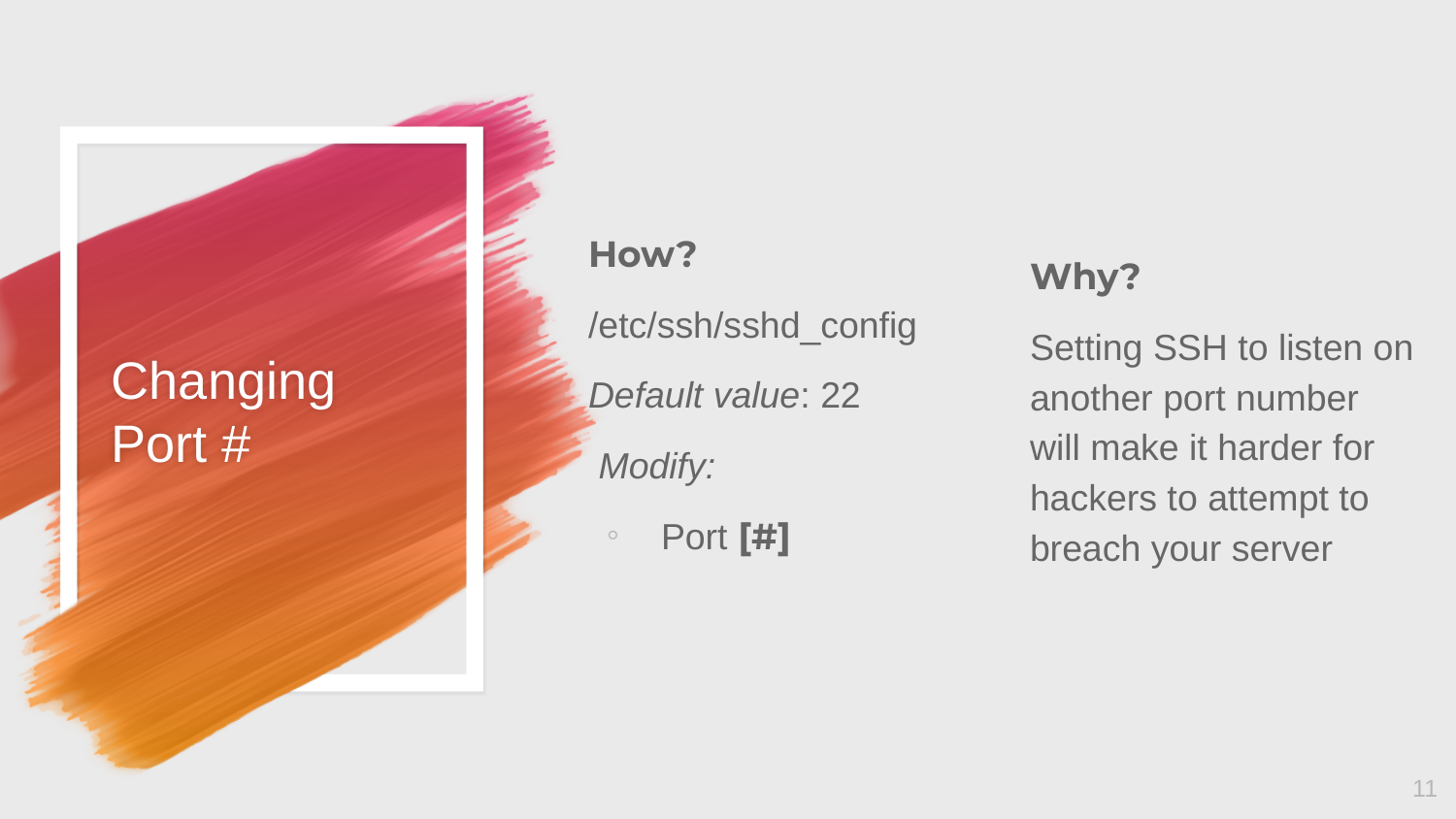

How?
/etc/ssh/sshd_config
Default value: 22
 Modify:
Port [#]
# Changing Port #
Why?
Setting SSH to listen on another port number will make it harder for hackers to attempt to breach your server
11